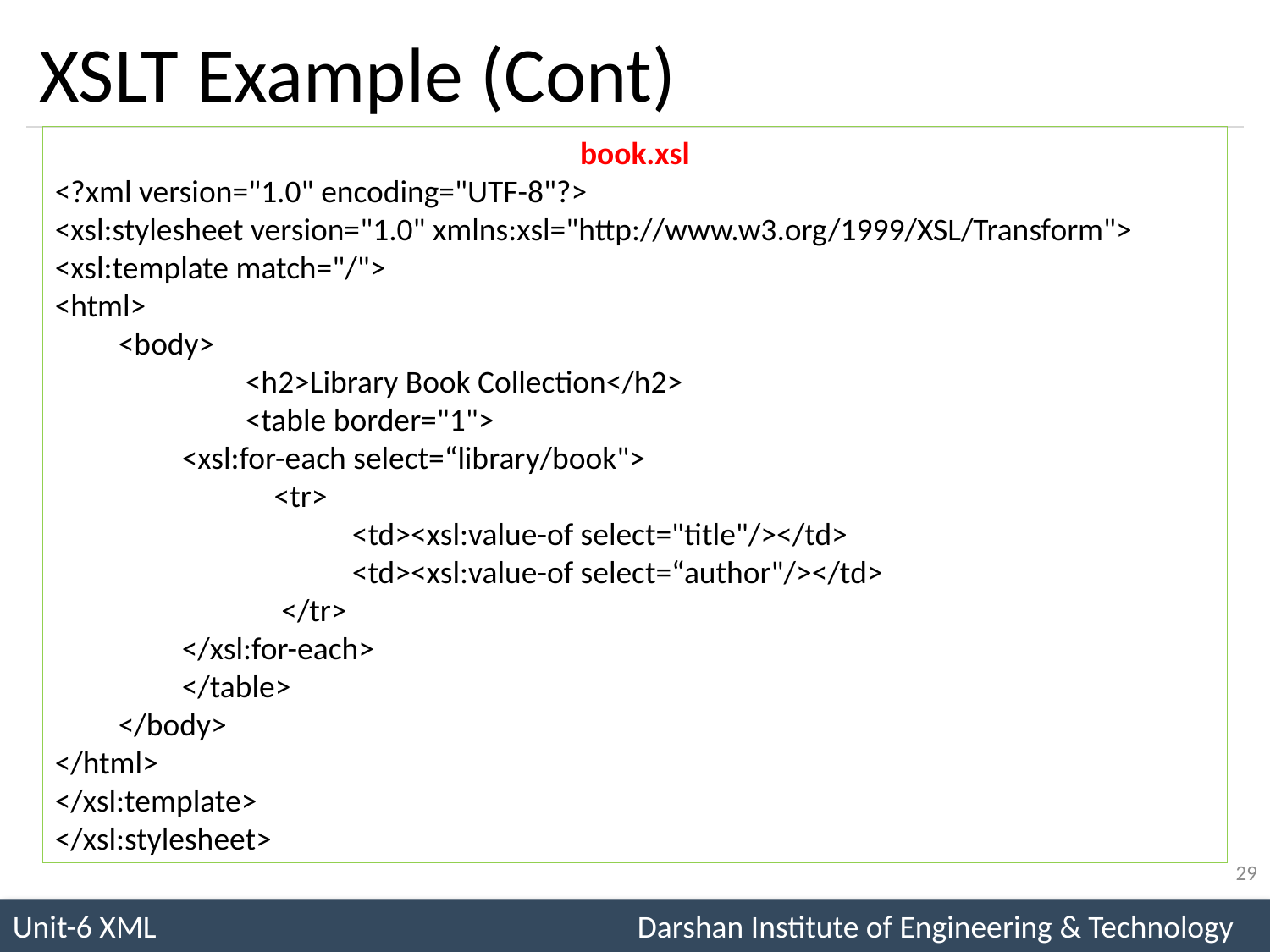

# XSLT Example (Cont)
book.xsl
<?xml version="1.0" encoding="UTF-8"?>
<xsl:stylesheet version="1.0" xmlns:xsl="http://www.w3.org/1999/XSL/Transform">
<xsl:template match="/">
<html>
<body>
  	<h2>Library Book Collection</h2>
	<table border="1">
<xsl:for-each select=“library/book">
    <tr>
      <td><xsl:value-of select="title"/></td>
      <td><xsl:value-of select=“author"/></td>
     </tr>
</xsl:for-each>
</table>
</body>
</html>
</xsl:template>
</xsl:stylesheet>
29